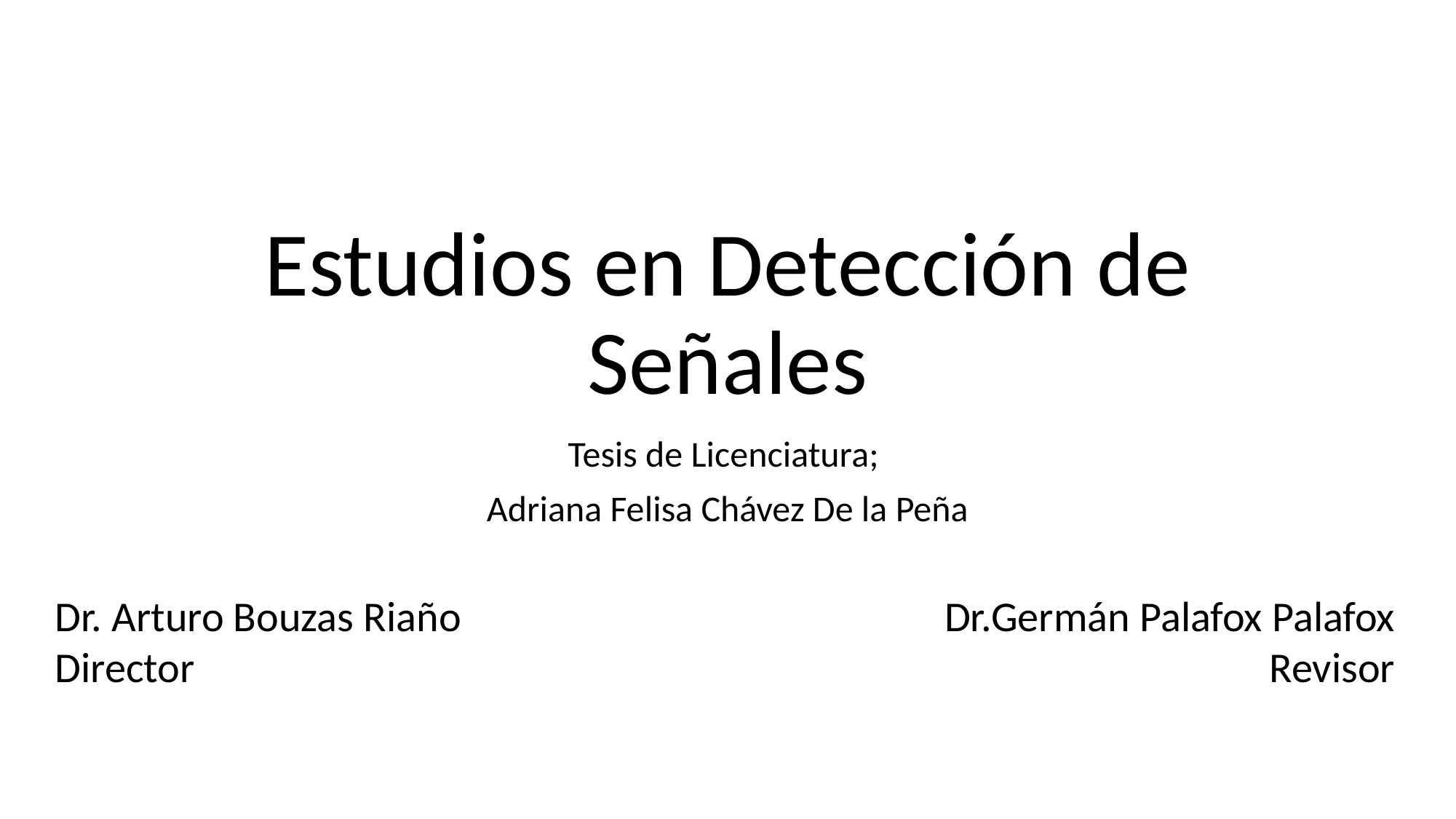

# Estudios en Detección de Señales
Tesis de Licenciatura;
Adriana Felisa Chávez De la Peña

Dr. Arturo Bouzas Riaño
Director

Dr.Germán Palafox Palafox
Revisor